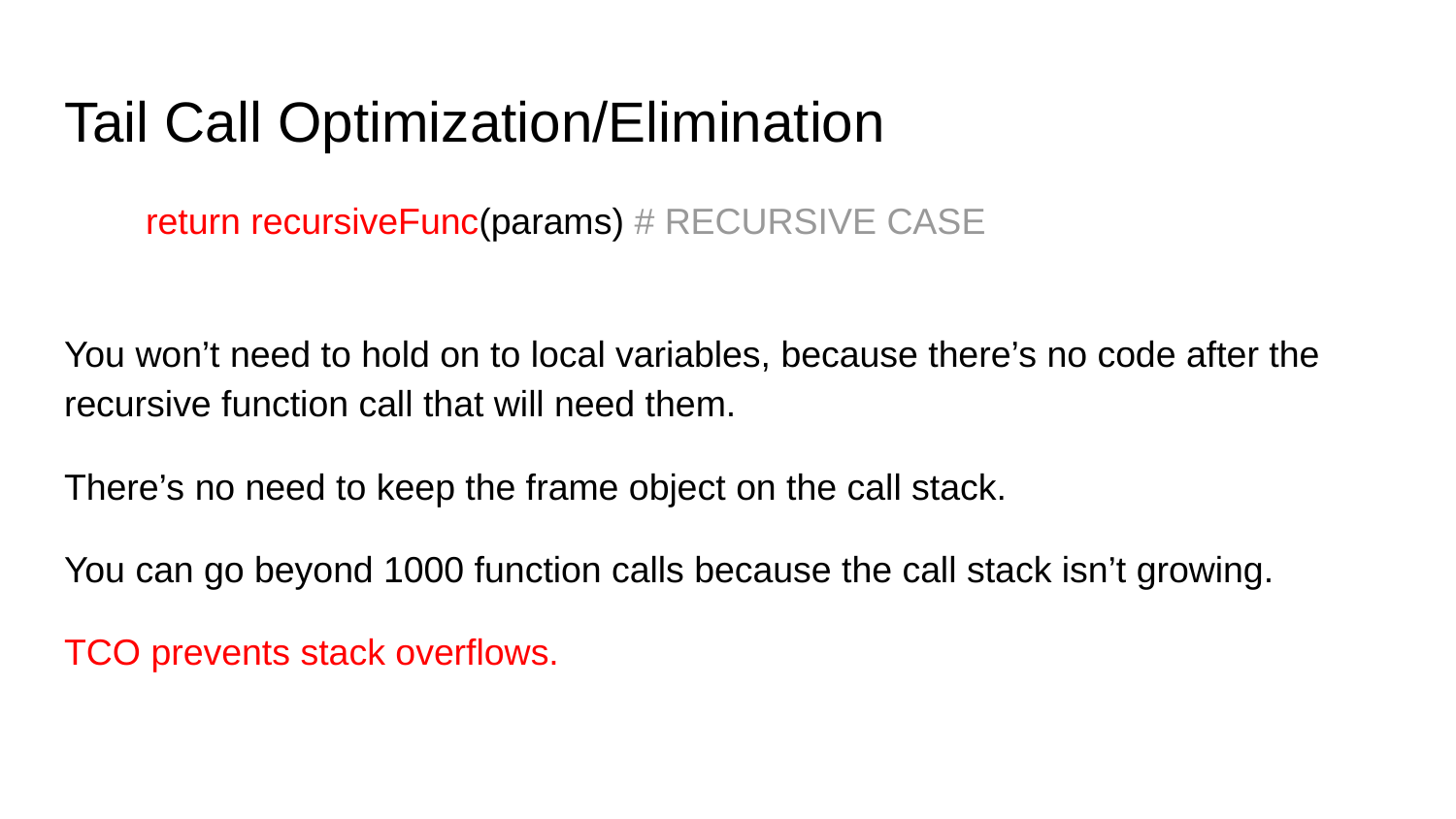

# Tail Call Optimization/Elimination

        return recursiveFunc(params) # RECURSIVE CASE

You won’t need to hold on to local variables, because there’s no code after the recursive function call that will need them.
There’s no need to keep the frame object on the call stack.
You can go beyond 1000 function calls because the call stack isn’t growing.
TCO prevents stack overflows.